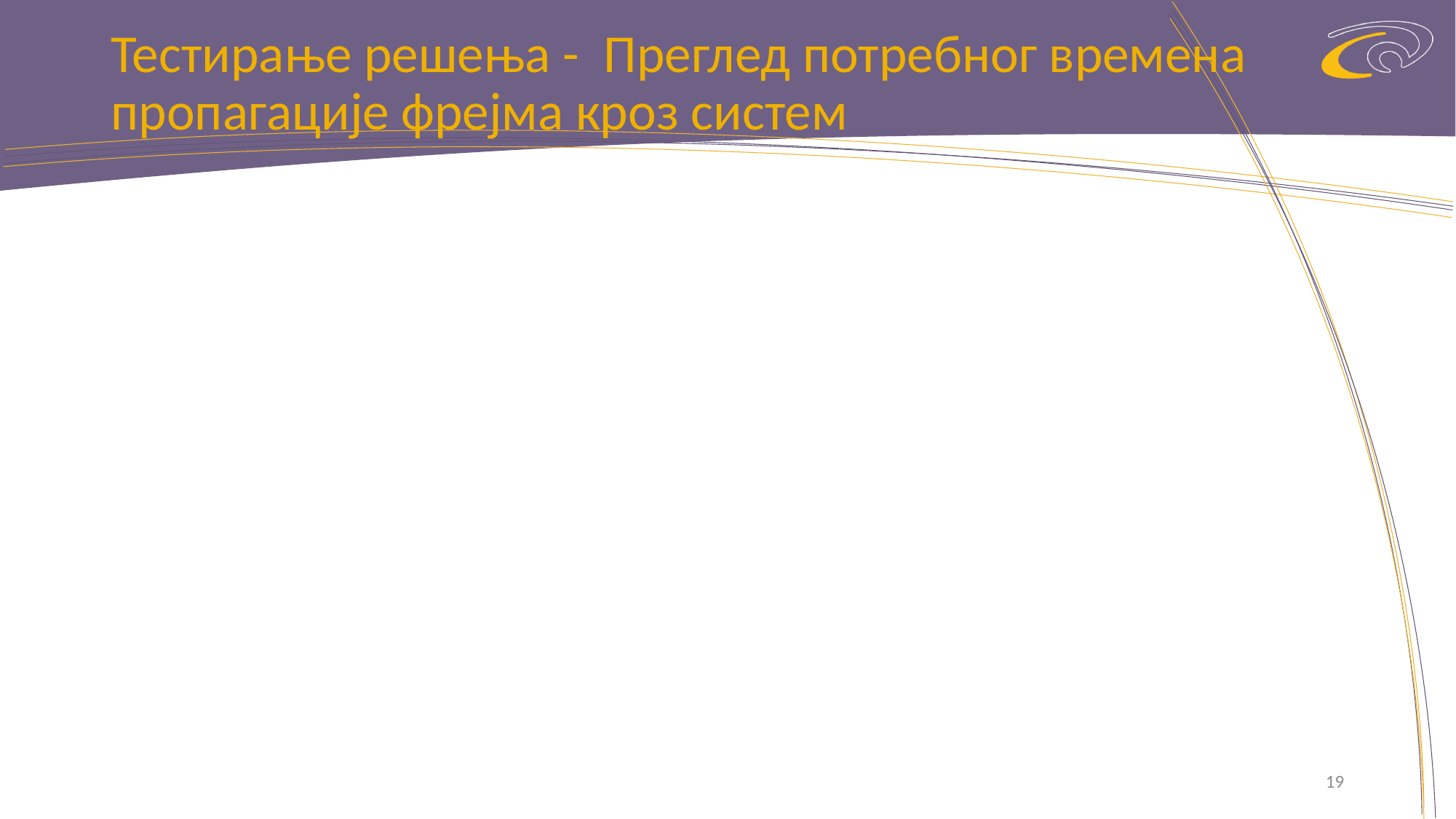

# Тестирање решења -  Преглед потребног времена пропагације фрејма кроз систем

19